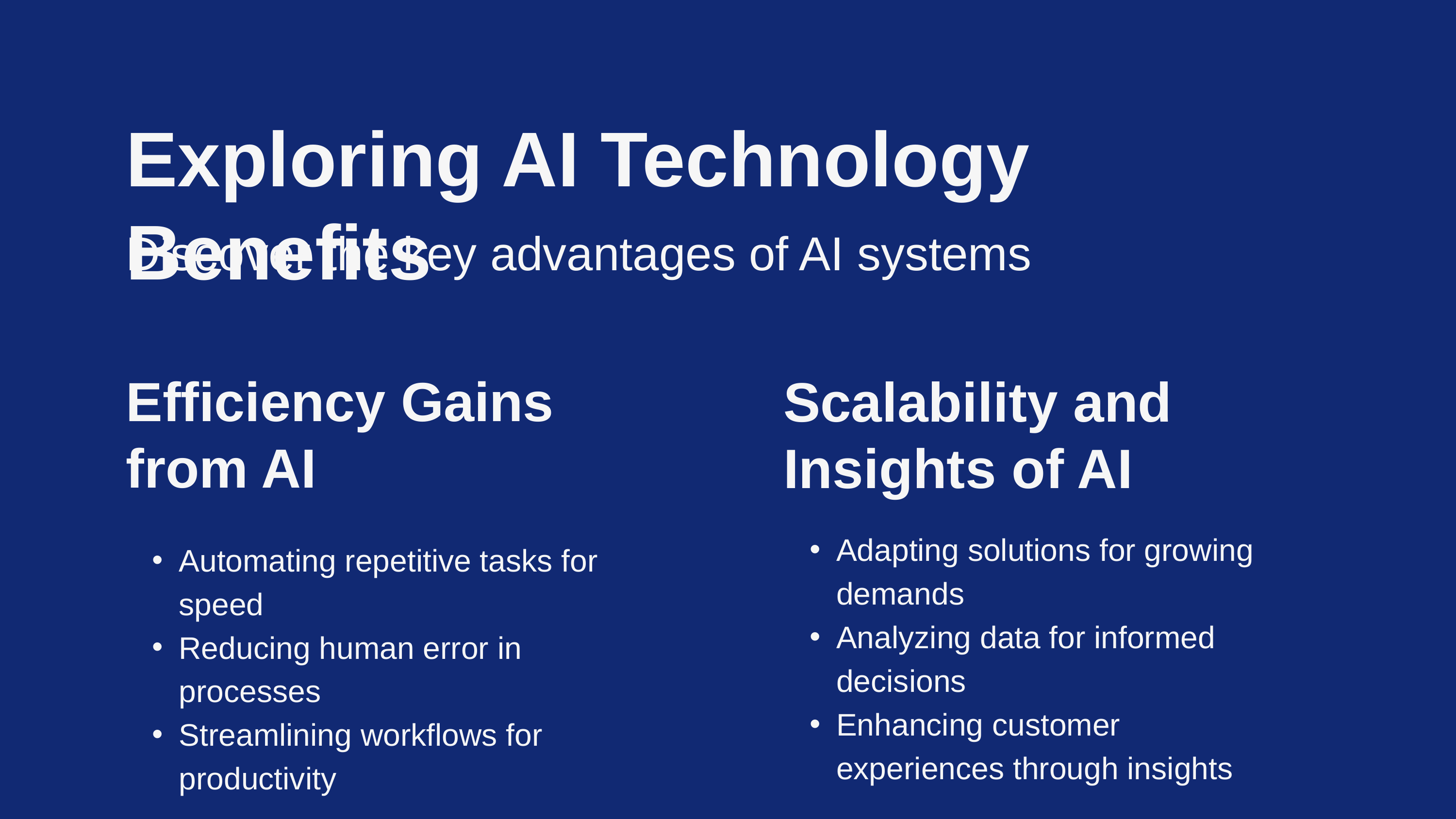

Exploring AI Technology Benefits
Discover the key advantages of AI systems
Efficiency Gains from AI
Automating repetitive tasks for speed
Reducing human error in processes
Streamlining workflows for productivity
Scalability and Insights of AI
Adapting solutions for growing demands
Analyzing data for informed decisions
Enhancing customer experiences through insights